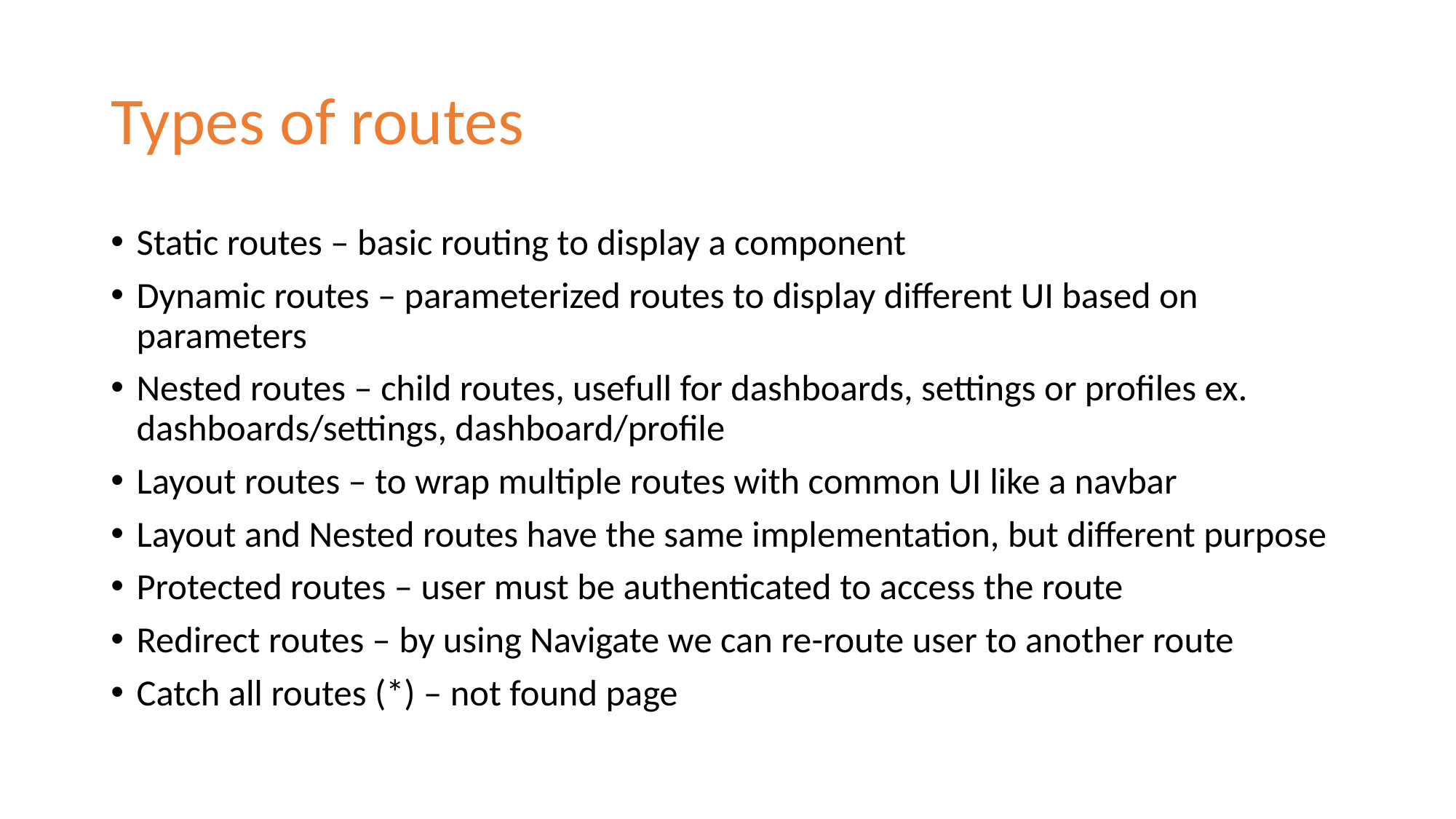

# Types of routes
Static routes – basic routing to display a component
Dynamic routes – parameterized routes to display different UI based on parameters
Nested routes – child routes, usefull for dashboards, settings or profiles ex. dashboards/settings, dashboard/profile
Layout routes – to wrap multiple routes with common UI like a navbar
Layout and Nested routes have the same implementation, but different purpose
Protected routes – user must be authenticated to access the route
Redirect routes – by using Navigate we can re-route user to another route
Catch all routes (*) – not found page